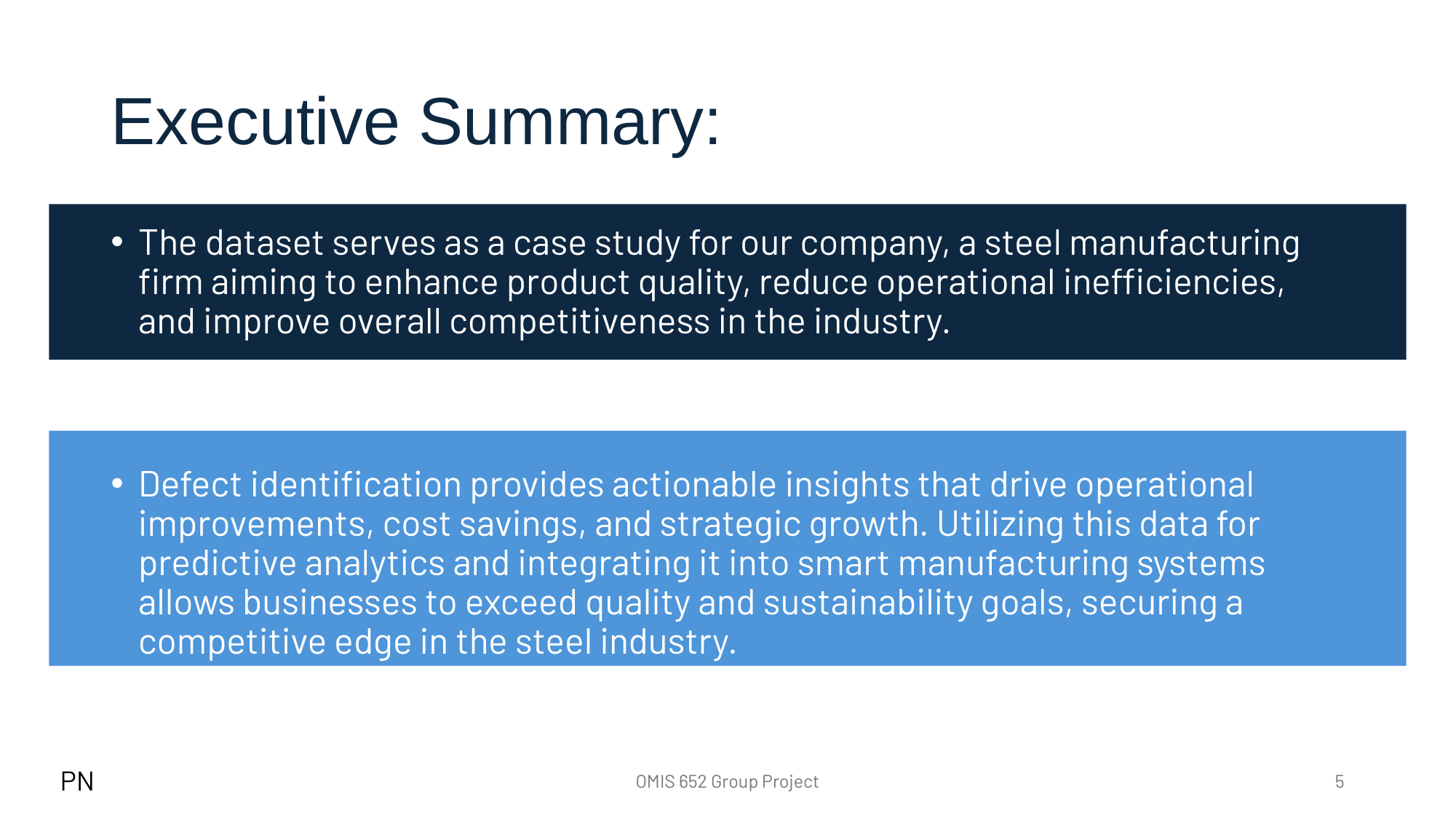

# Executive Summary:

The dataset serves as a case study for our company, a steel manufacturing firm aiming to enhance product quality, reduce operational inefficiencies, and improve overall competitiveness in the industry.

Defect identification provides actionable insights that drive operational improvements, cost savings, and strategic growth. Utilizing this data for predictive analytics and integrating it into smart manufacturing systems allows businesses to exceed quality and sustainability goals, securing a competitive edge in the steel industry.

PN
OMIS 652 Group Project
5